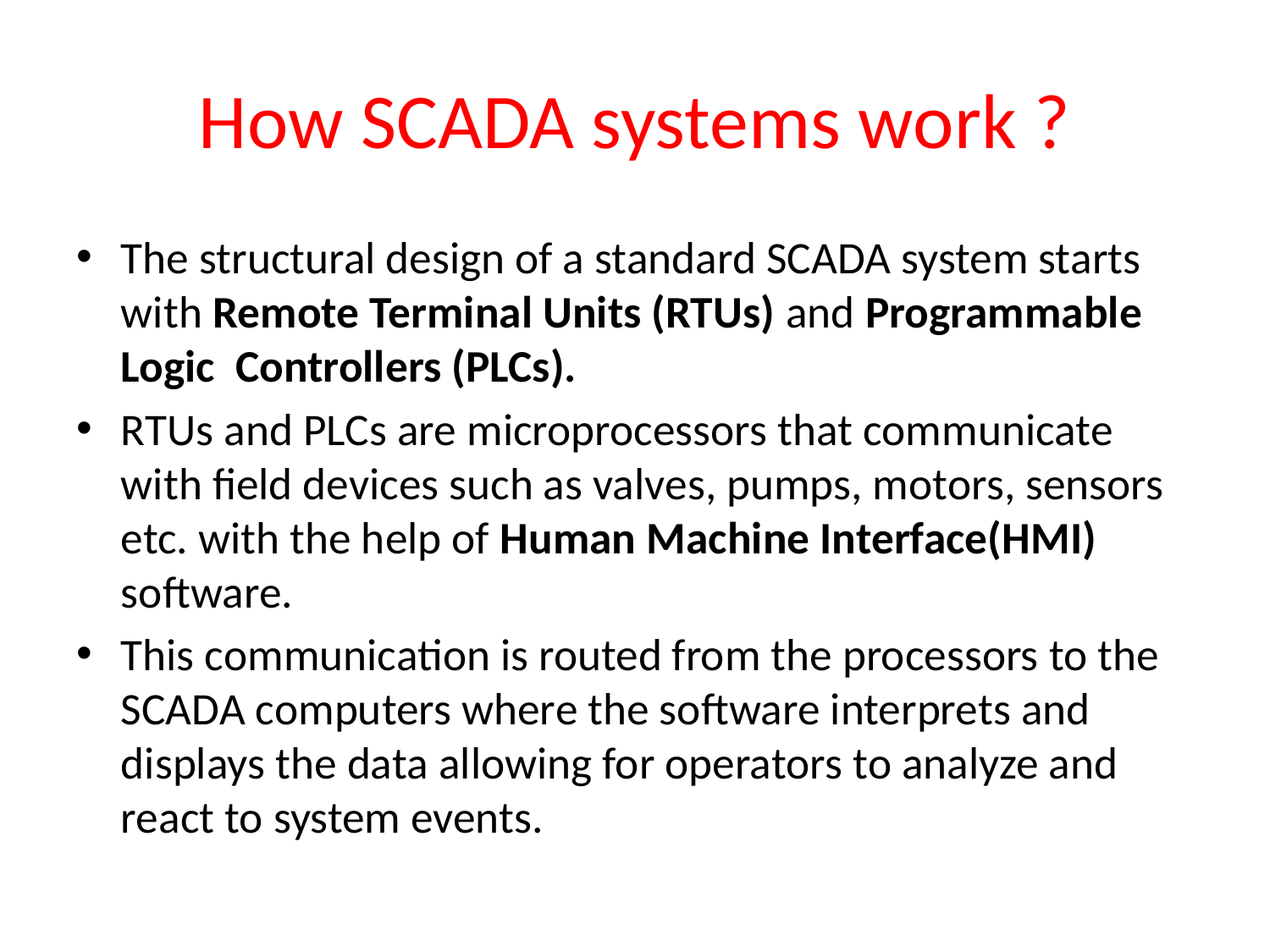

# How SCADA systems work ?
The structural design of a standard SCADA system starts with Remote Terminal Units (RTUs) and Programmable Logic  Controllers (PLCs).
RTUs and PLCs are microprocessors that communicate with field devices such as valves, pumps, motors, sensors etc. with the help of Human Machine Interface(HMI) software.
This communication is routed from the processors to the SCADA computers where the software interprets and displays the data allowing for operators to analyze and react to system events.